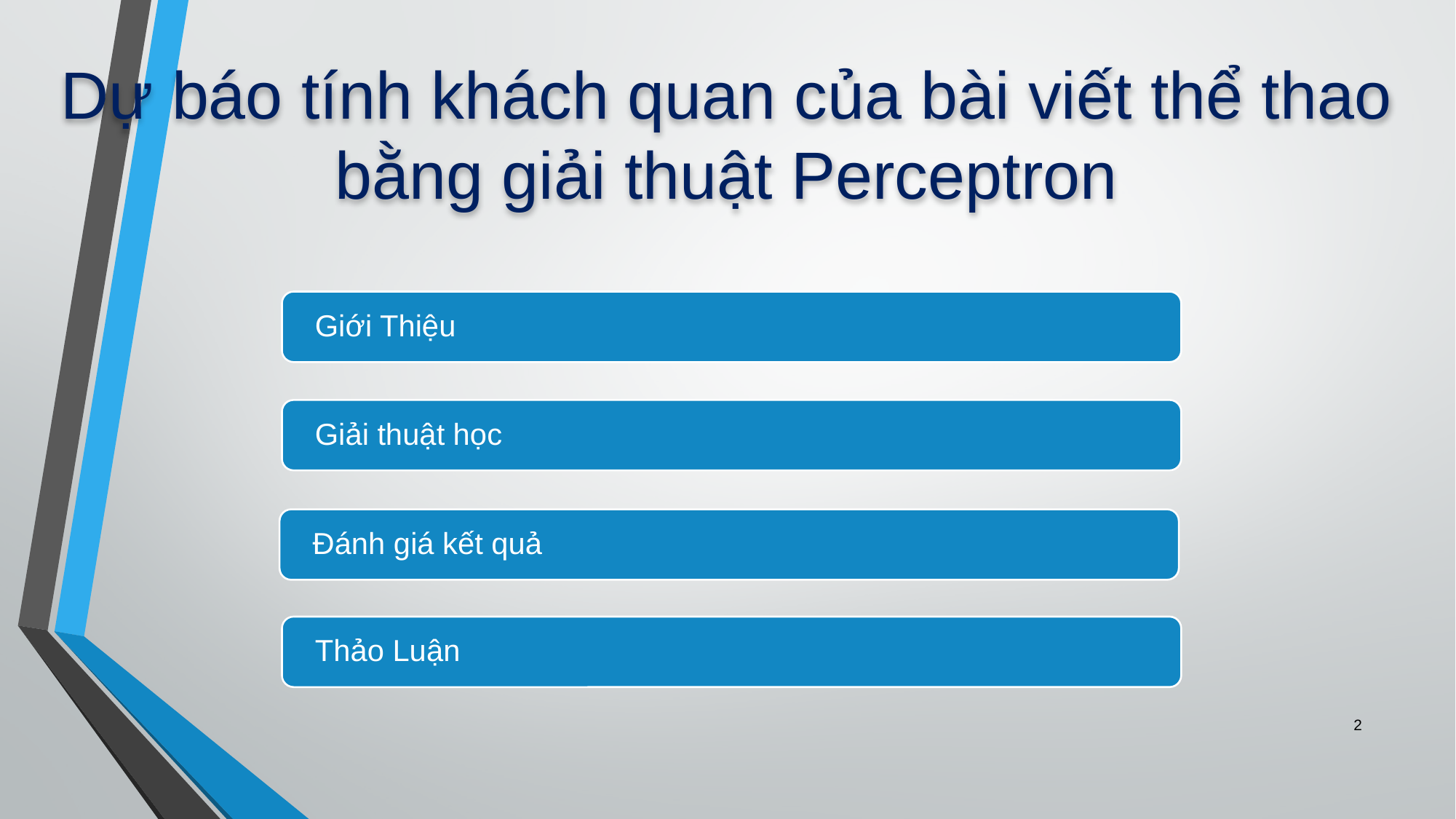

Dự báo tính khách quan của bài viết thể thao bằng giải thuật Perceptron
Giới Thiệu
Giải thuật học
Đánh giá kết quả
Thảo Luận
2